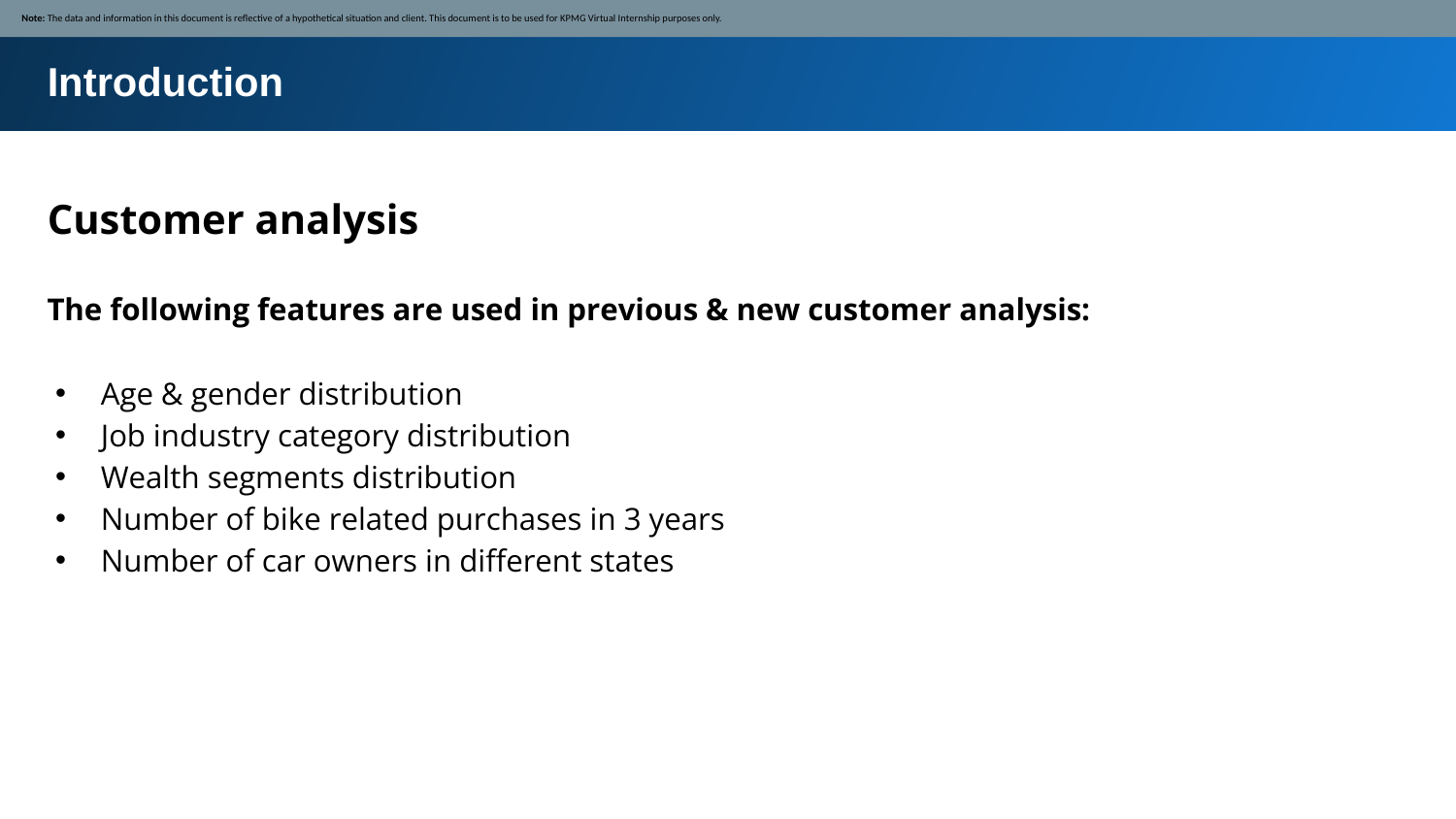

Note: The data and information in this document is reflective of a hypothetical situation and client. This document is to be used for KPMG Virtual Internship purposes only.
Introduction
Customer analysis
The following features are used in previous & new customer analysis:
Age & gender distribution
Job industry category distribution
Wealth segments distribution
Number of bike related purchases in 3 years
Number of car owners in different states